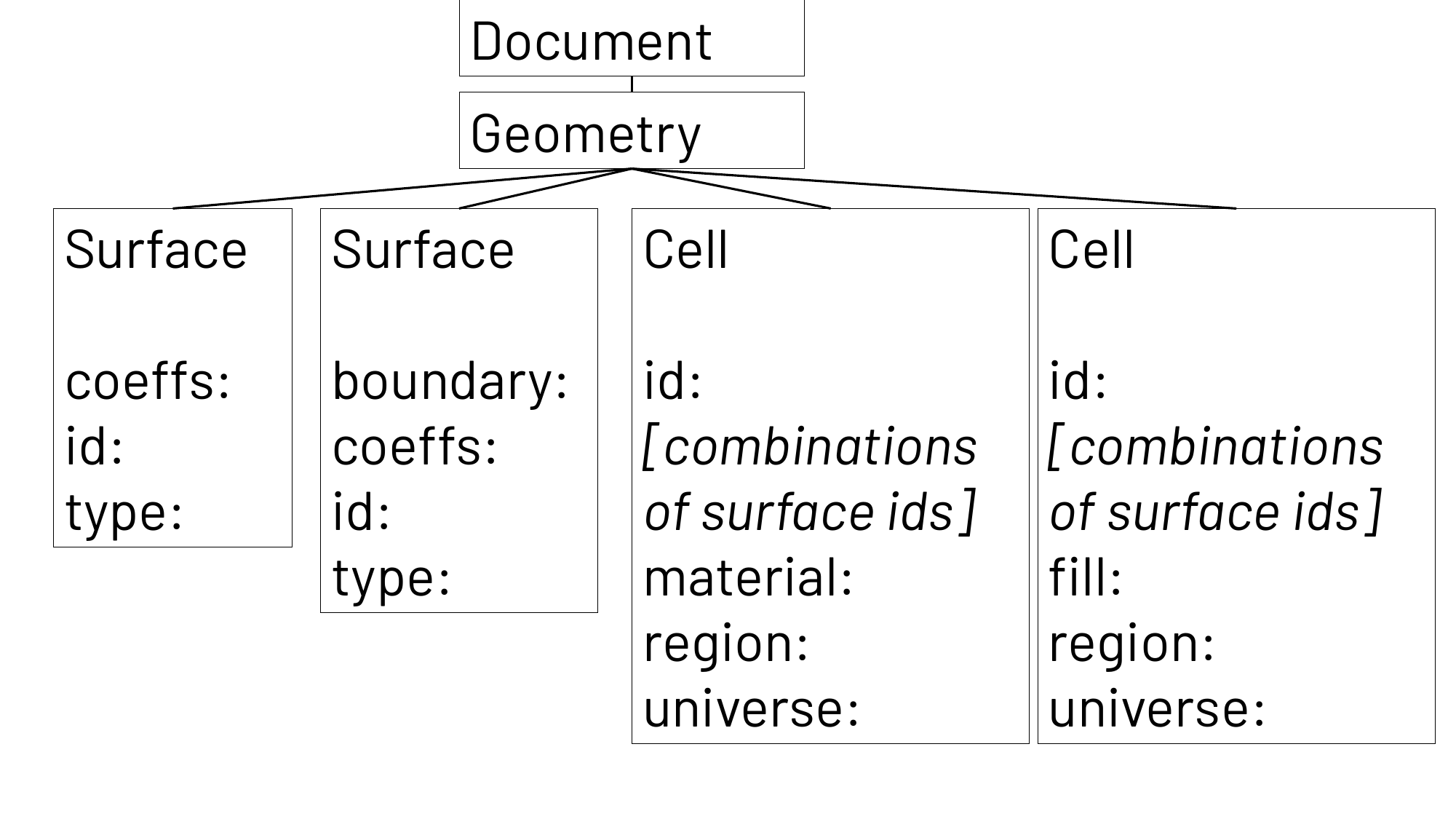

Document
Geometry
Surface

coeffs:
id:
type:
Surface

boundary:
coeffs:
id:
type:
Cell

id: [combinations of surface ids]
material:
region:
universe:
Cell

id: [combinations of surface ids]
fill:
region:
universe: